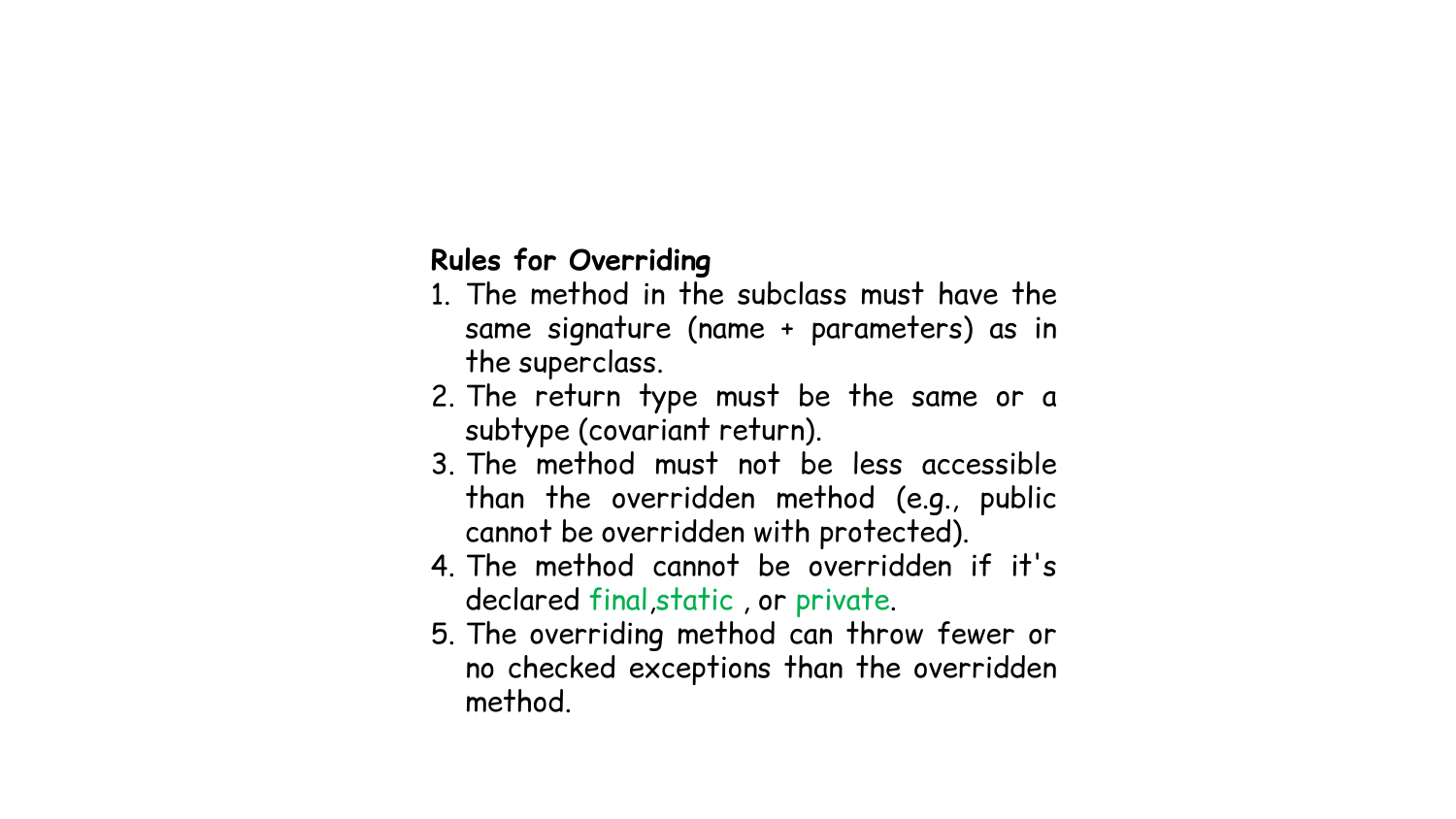

Rules for Overriding
The method in the subclass must have the same signature (name + parameters) as in the superclass.
The return type must be the same or a subtype (covariant return).
The method must not be less accessible than the overridden method (e.g., public cannot be overridden with protected).
The method cannot be overridden if it's declared final,static , or private.
The overriding method can throw fewer or no checked exceptions than the overridden method.